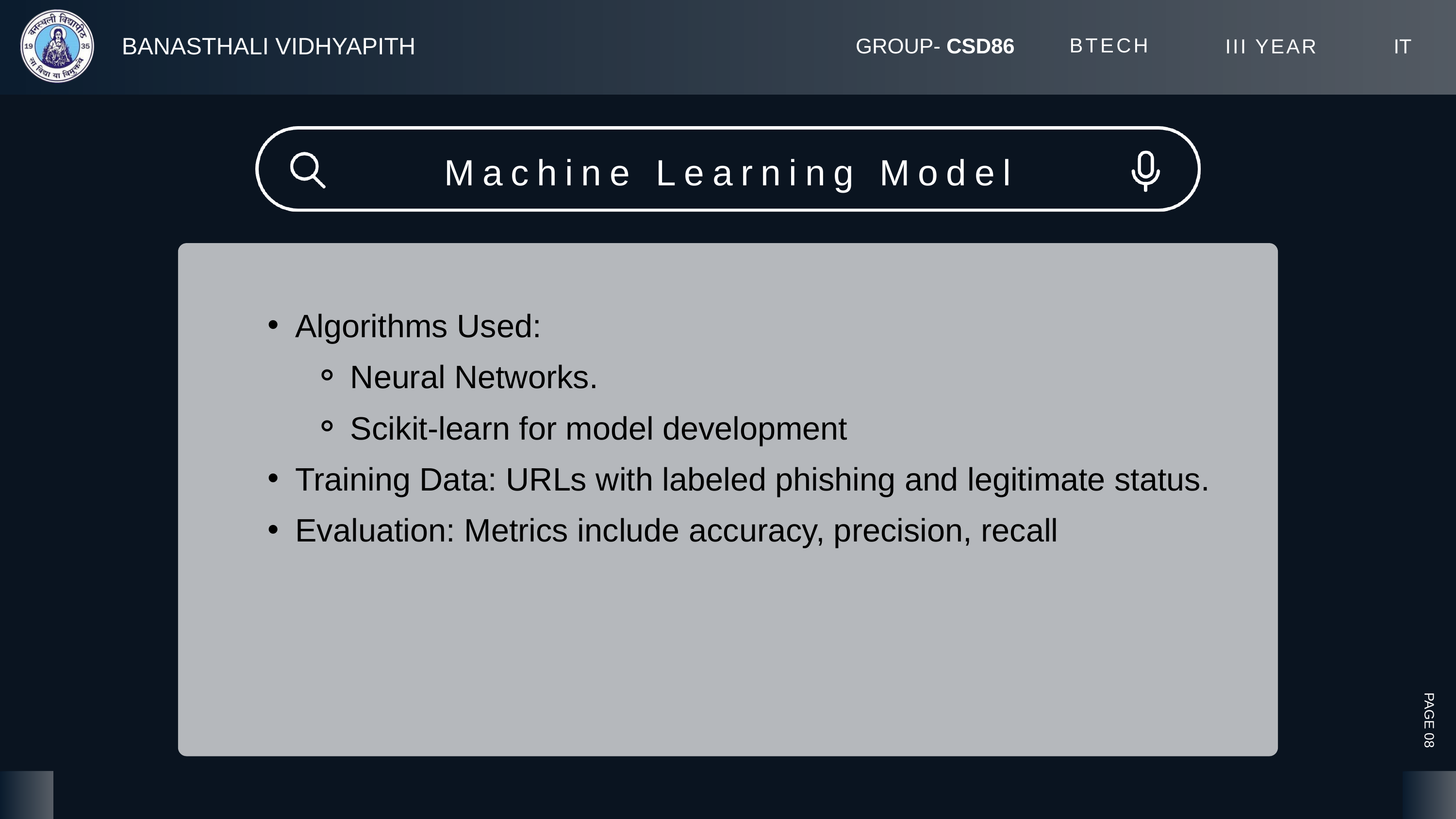

BTECH
BANASTHALI VIDHYAPITH
GROUP- CSD86
III YEAR
IT

Machine Learning Model

Algorithms Used:
Neural Networks.
Scikit-learn for model development
Training Data: URLs with labeled phishing and legitimate status.
Evaluation: Metrics include accuracy, precision, recall

PAGE 08